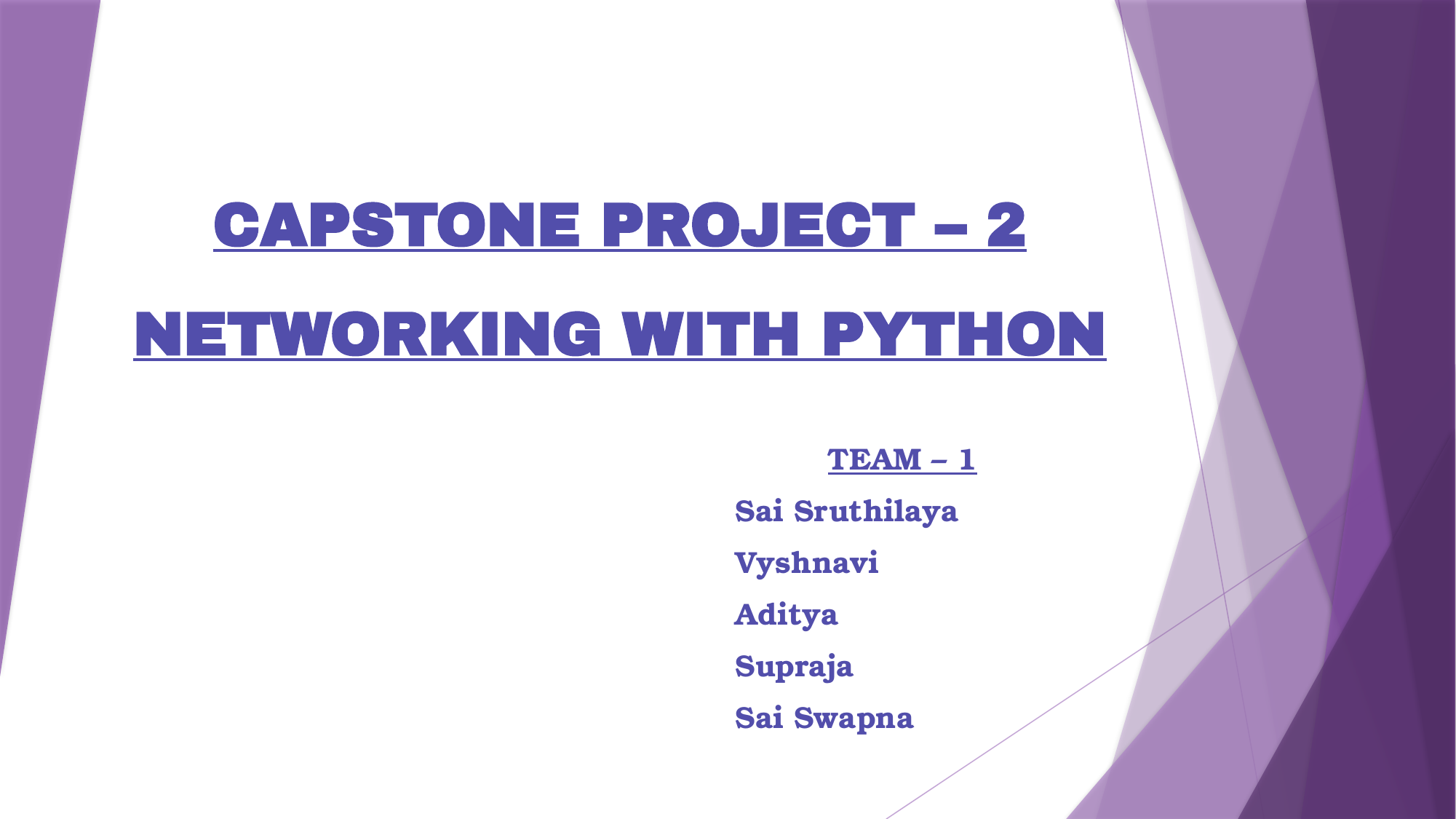

# CAPSTONE PROJECT – 2 NETWORKING WITH PYTHON
TEAM – 1
Sai Sruthilaya
Vyshnavi
Aditya
Supraja
Sai Swapna